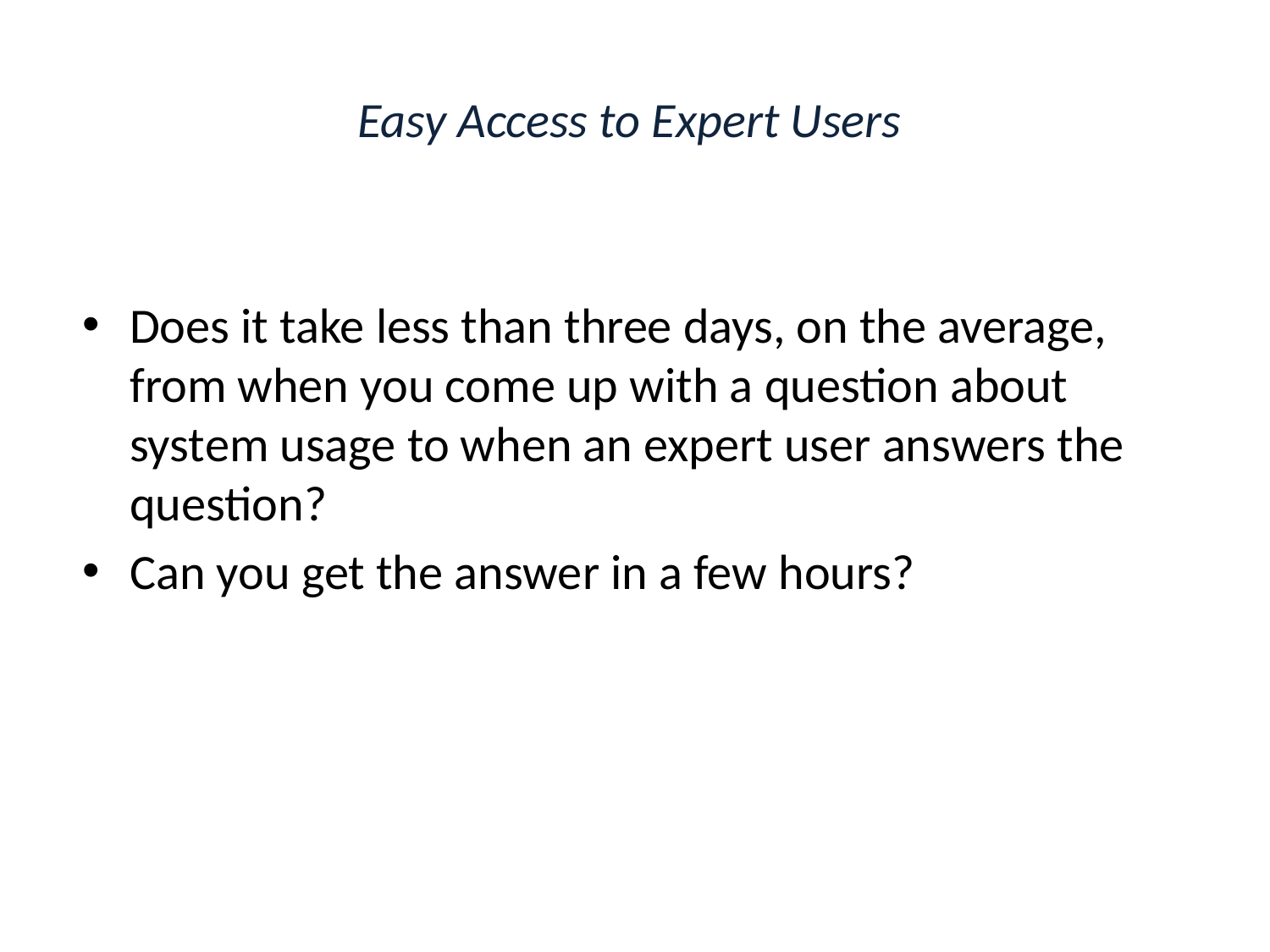

# Easy Access to Expert Users
Does it take less than three days, on the average, from when you come up with a question about system usage to when an expert user answers the question?
Can you get the answer in a few hours?